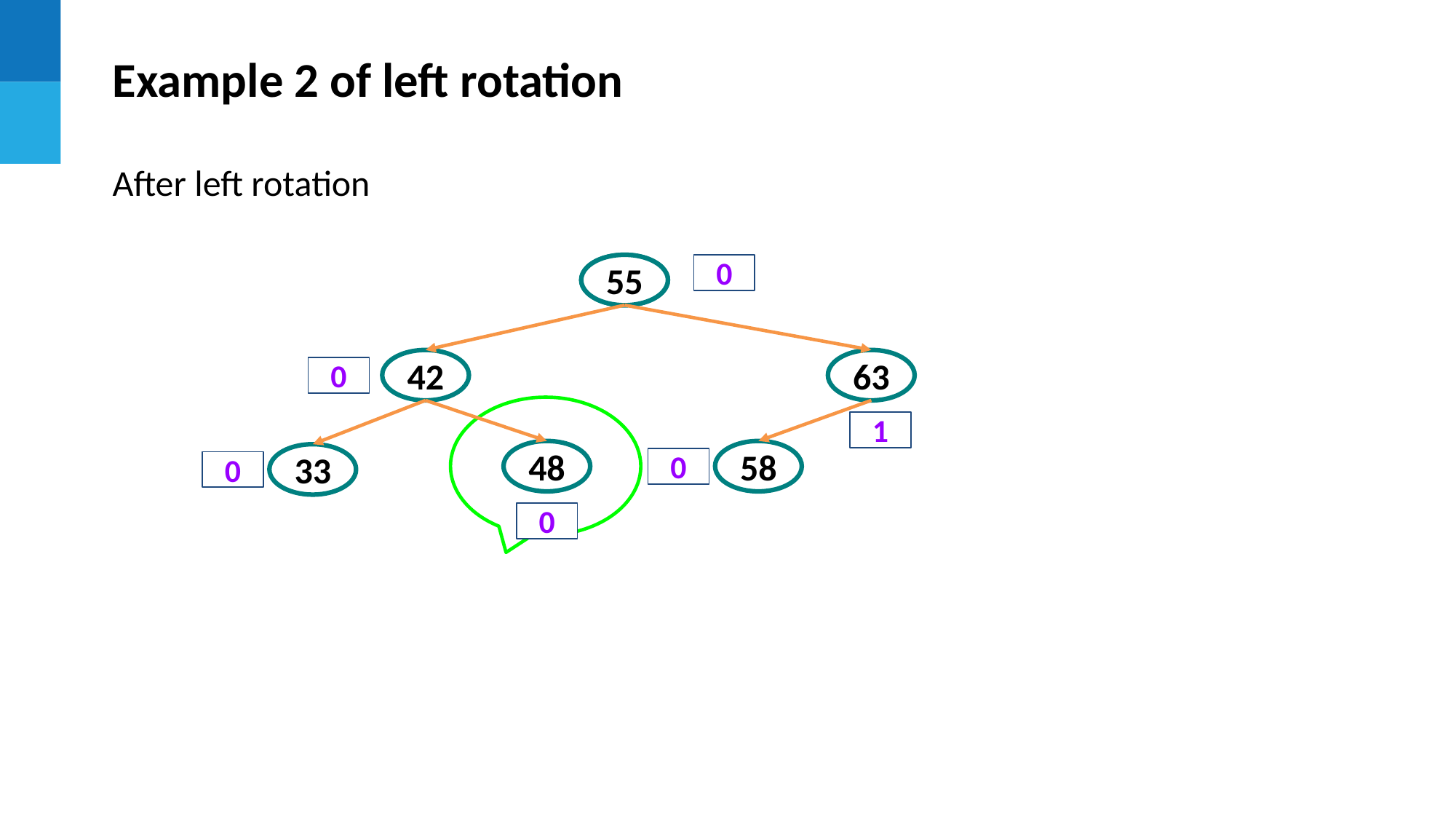

Example 2 of left rotation
After left rotation
67
55
0
42
63
0

1
48
58
33
0
0
0